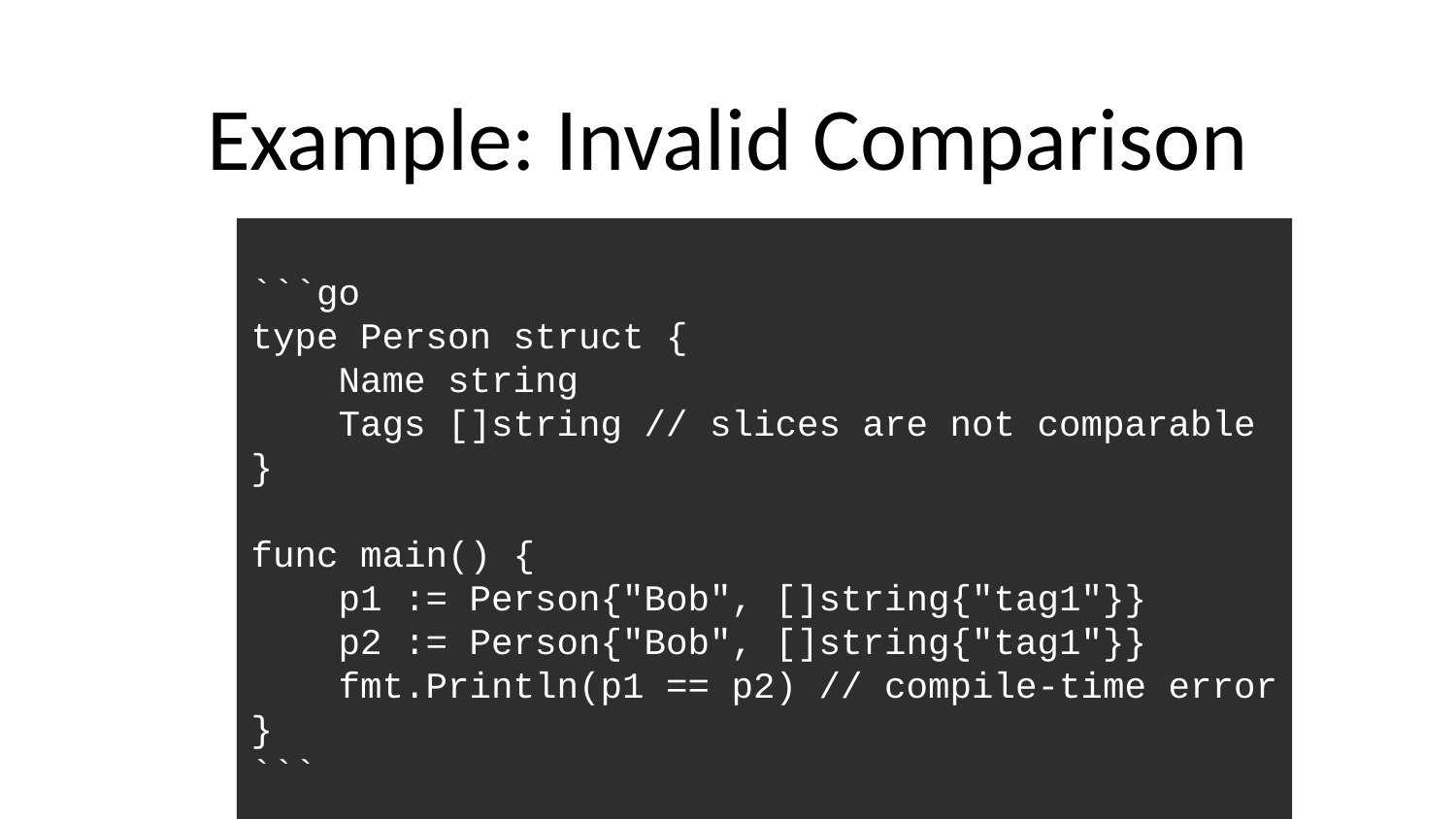

# Example: Invalid Comparison

```go
type Person struct {
    Name string
    Tags []string // slices are not comparable
}
func main() {
    p1 := Person{"Bob", []string{"tag1"}}
    p2 := Person{"Bob", []string{"tag1"}}
    fmt.Println(p1 == p2) // compile-time error
}
```